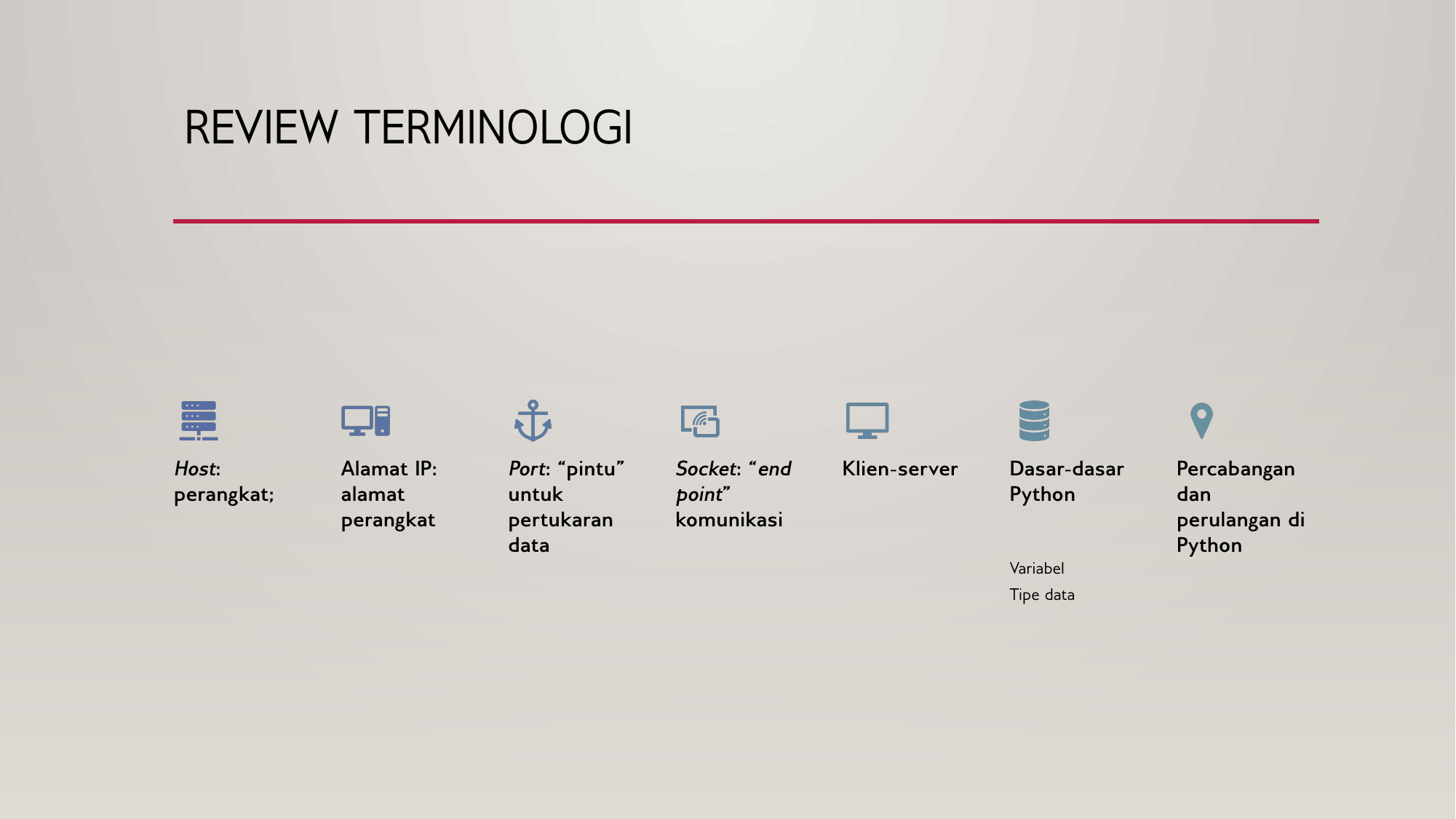

# Review Terminologi

Host: perangkat;
Alamat IP: alamat perangkat
Port: “pintu” untuk pertukaran data
Socket: “end point” komunikasi
Klien-server
Dasar-dasar Python
Variabel
Tipe data
Percabangan dan perulangan di Python